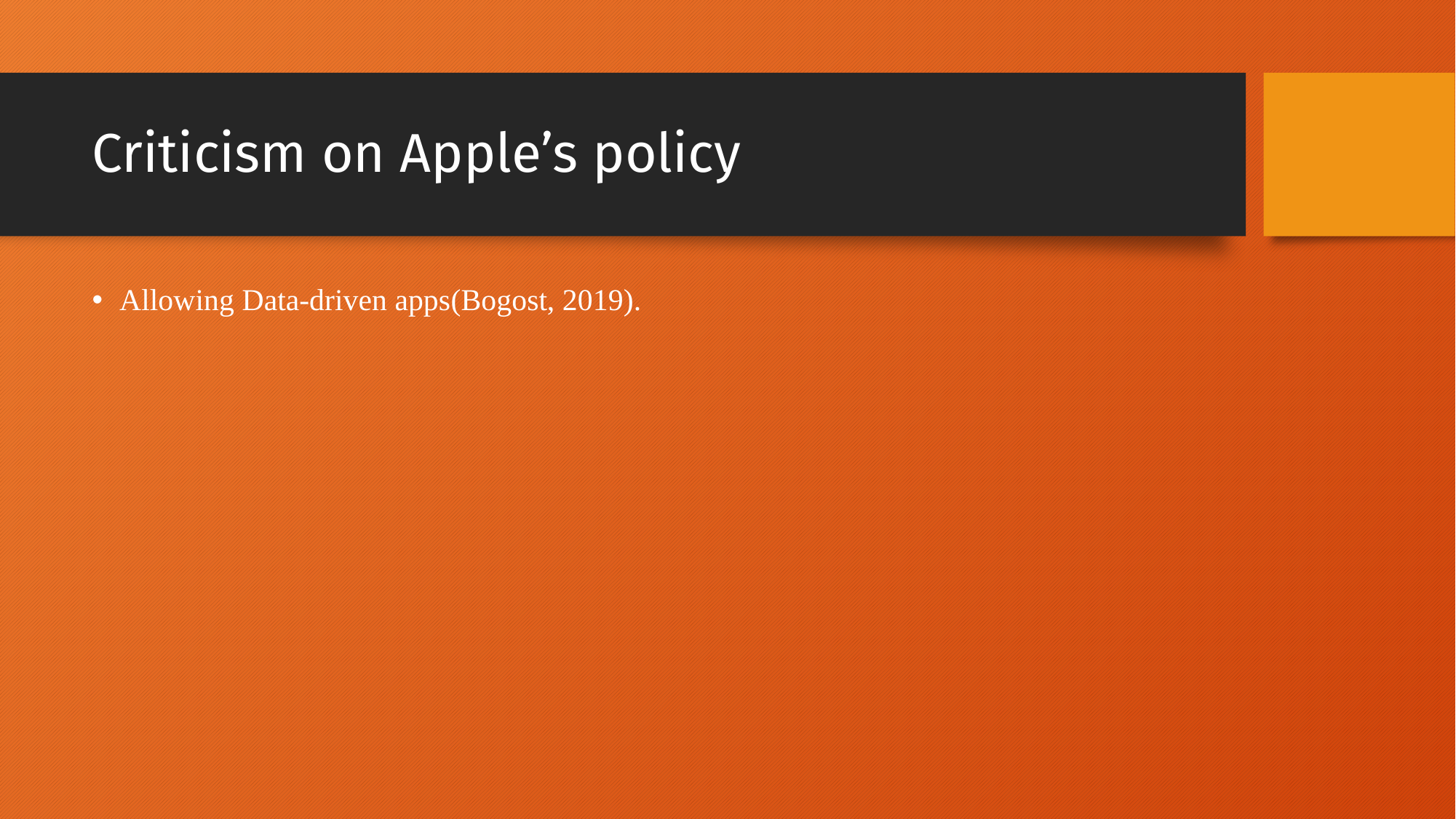

# Criticism on Apple’s policy
Allowing Data-driven apps(Bogost, 2019).